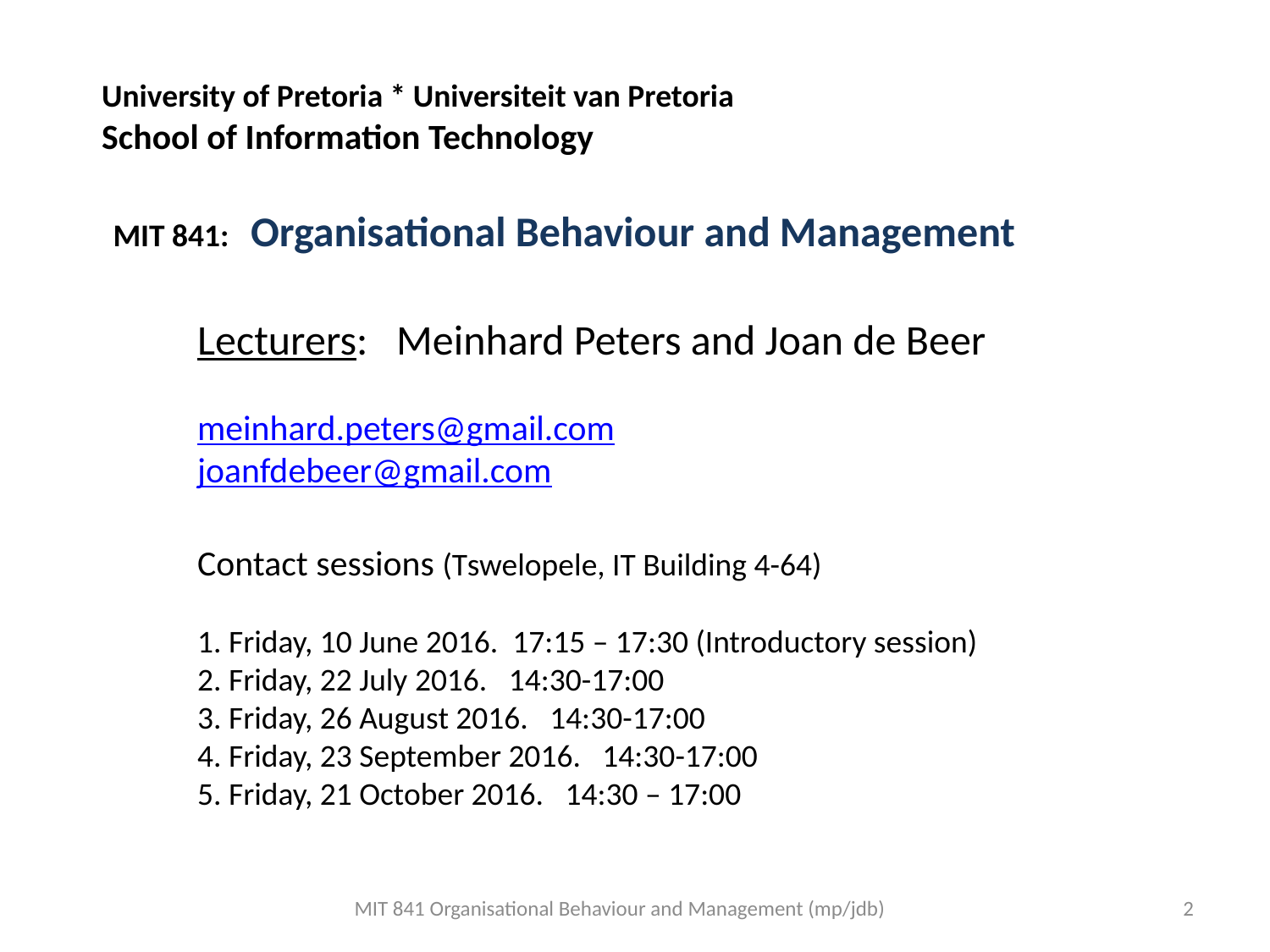

University of Pretoria * Universiteit van Pretoria
School of Information Technology
 MIT 841:   Organisational Behaviour and Management
Lecturers:   Meinhard Peters and Joan de Beer

meinhard.peters@gmail.com
joanfdebeer@gmail.com

Contact sessions (Tswelopele, IT Building 4-64)

1. Friday, 10 June 2016.  17:15 – 17:30 (Introductory session)
2. Friday, 22 July 2016.   14:30-17:00
3. Friday, 26 August 2016.   14:30-17:00
4. Friday, 23 September 2016.   14:30-17:00
5. Friday, 21 October 2016.   14:30 – 17:00

MIT 841 Organisational Behaviour and Management (mp/jdb)
2